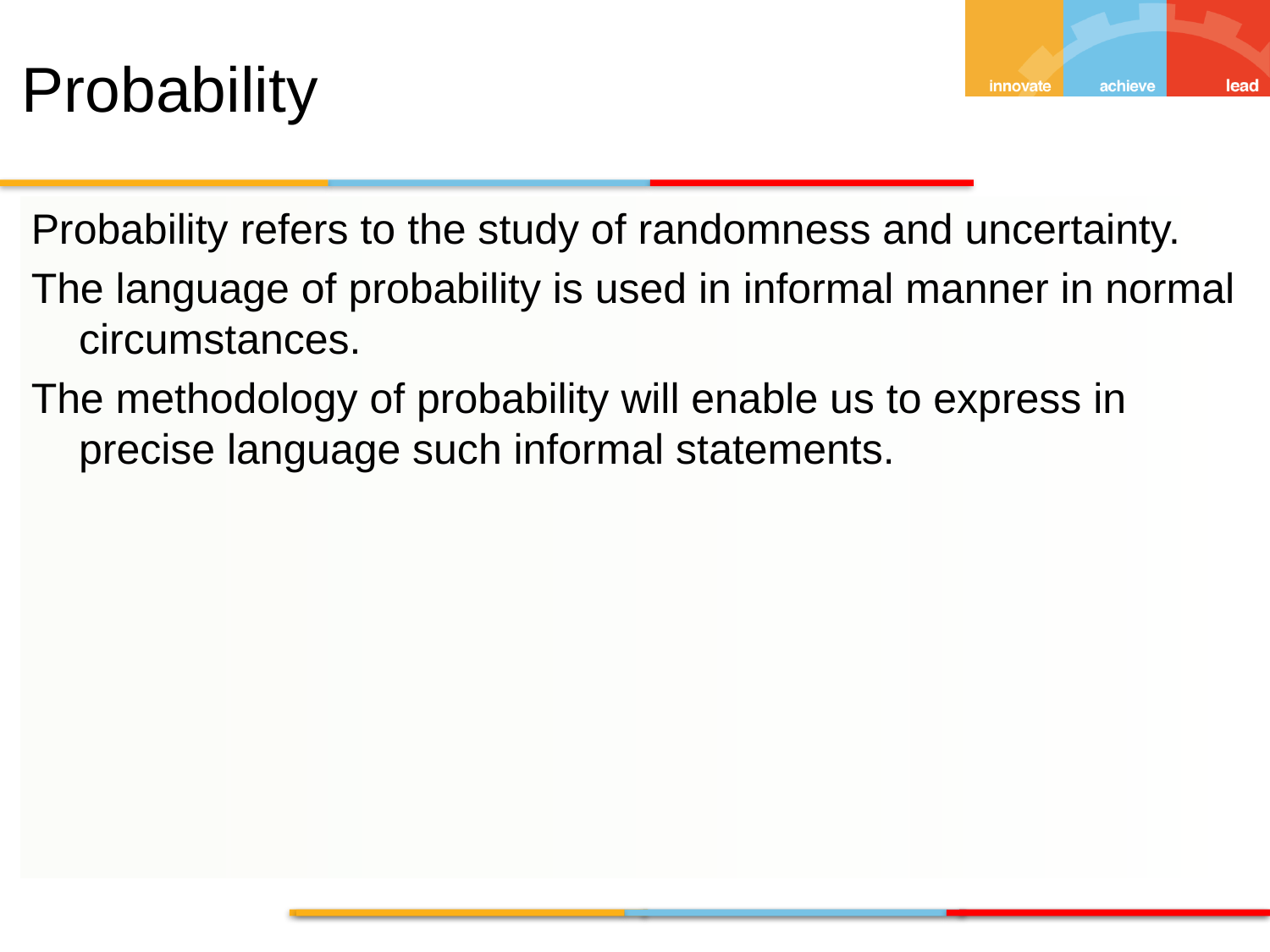

Probability
Probability refers to the study of randomness and uncertainty.
The language of probability is used in informal manner in normal circumstances.
The methodology of probability will enable us to express in precise language such informal statements.